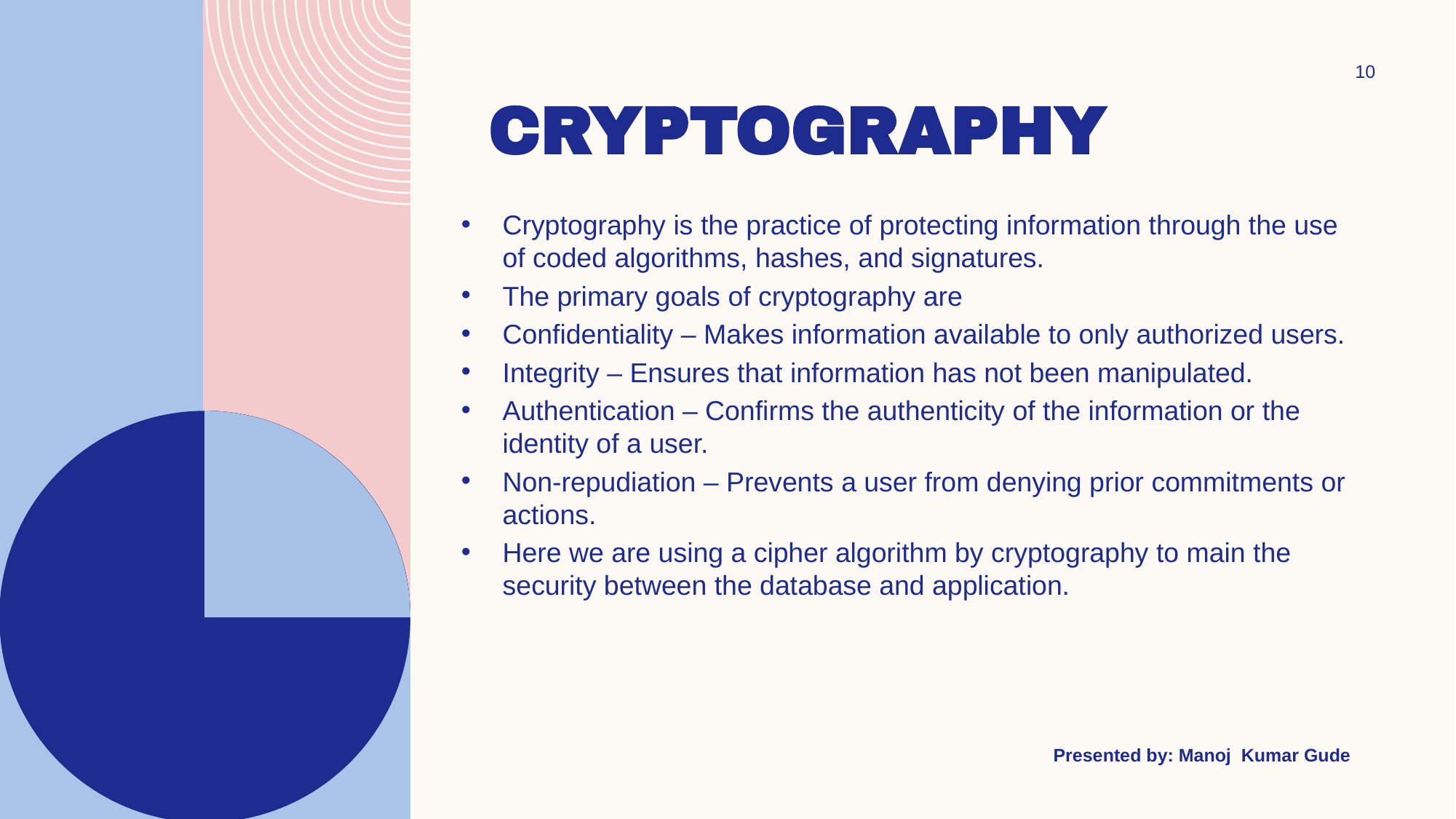

10
# cryptography
Cryptography is the practice of protecting information through the use of coded algorithms, hashes, and signatures.
The primary goals of cryptography are
Confidentiality – Makes information available to only authorized users.
Integrity – Ensures that information has not been manipulated.
Authentication – Confirms the authenticity of the information or the identity of a user.
Non-repudiation – Prevents a user from denying prior commitments or actions.
Here we are using a cipher algorithm by cryptography to main the security between the database and application.
Presented by: Manoj  Kumar Gude